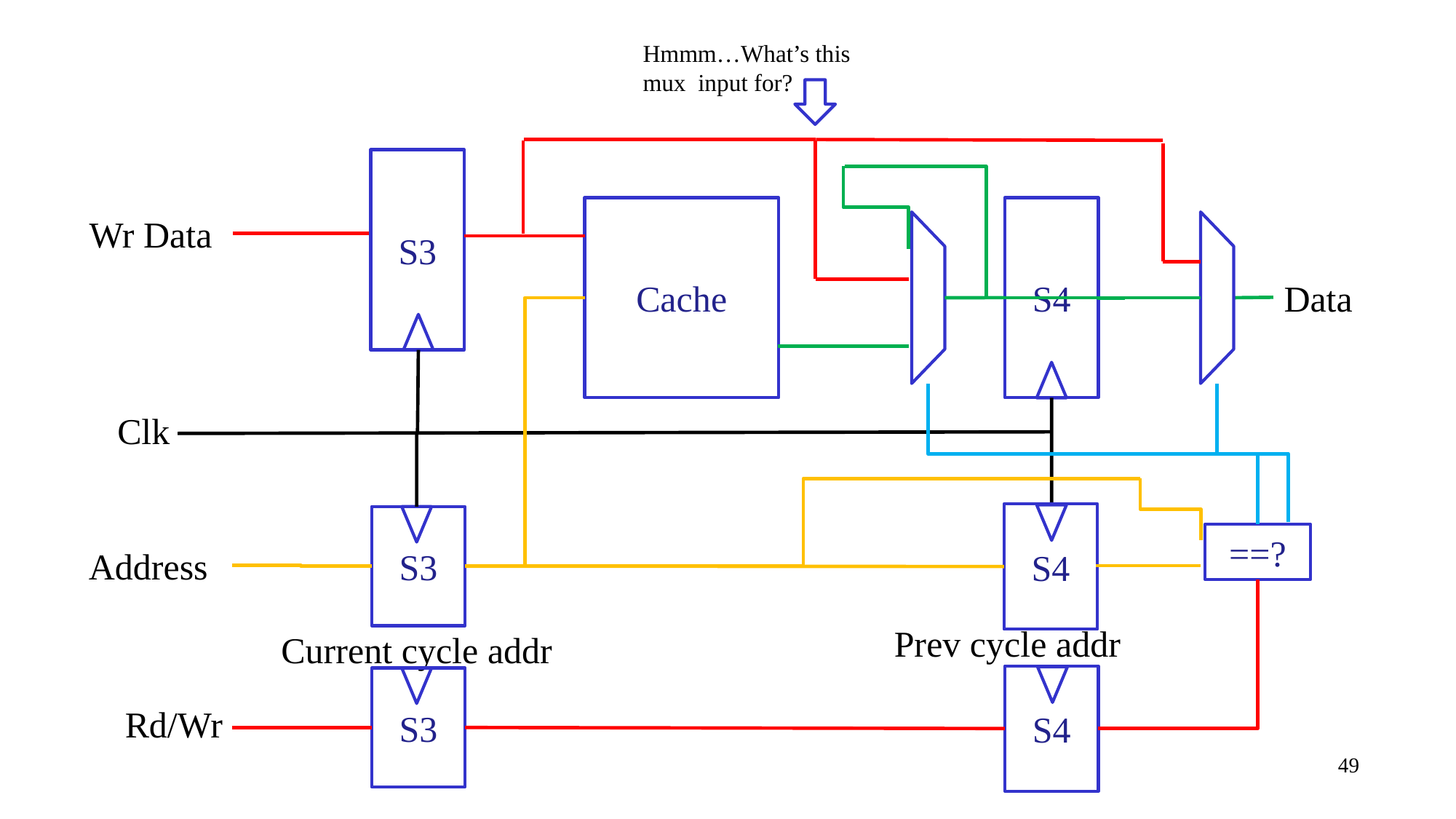

Hmmm…What’s this mux  input for?

S3
Cache
S4
Wr Data
Data

Clk
S4

S3

==?
Address
Prev cycle addr
Current cycle addr
S4

S3

Rd/Wr